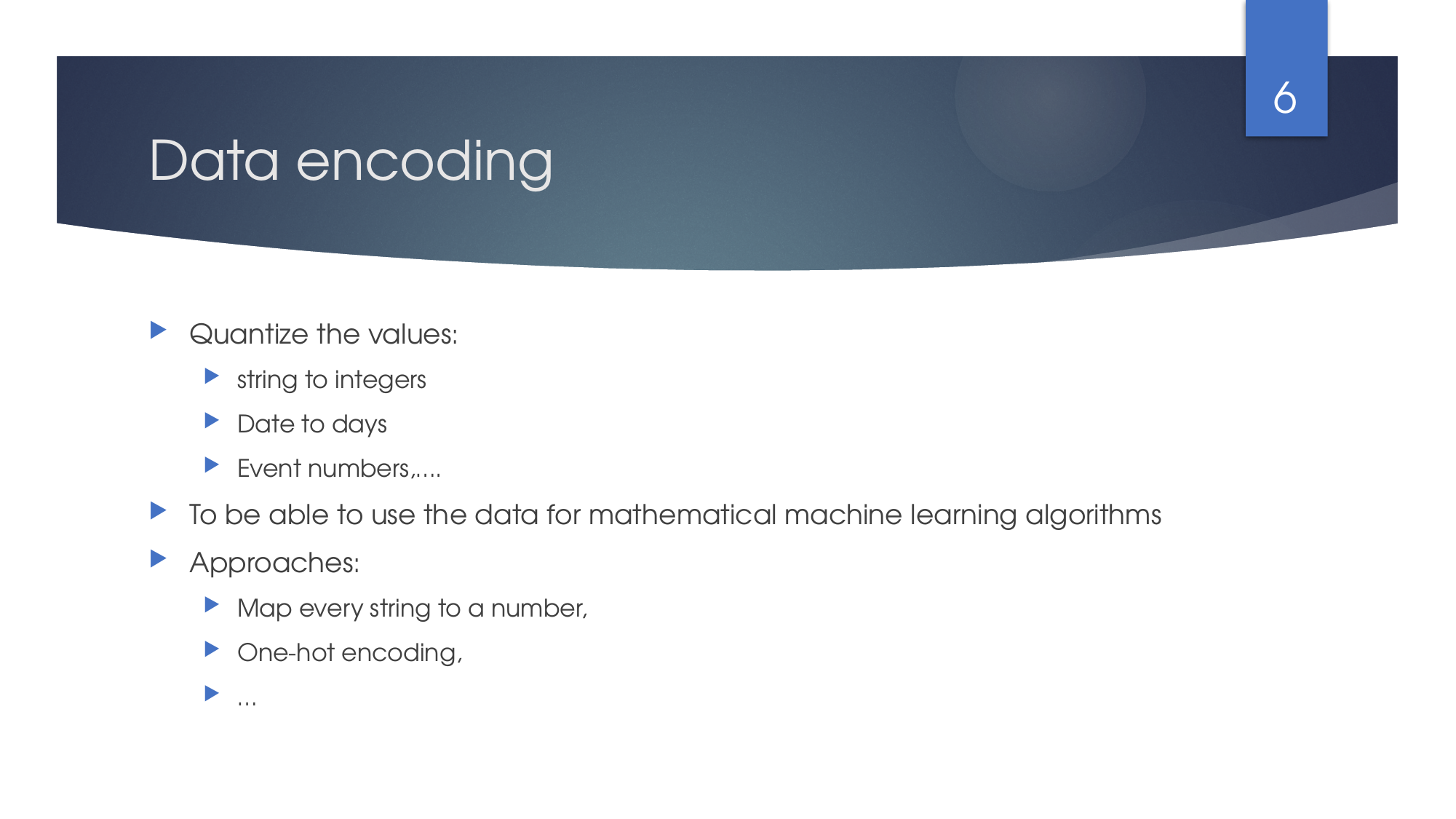

6
# Data encoding
Quantize the values:
string to integers
Date to days
Event numbers,….
To be able to use the data for mathematical machine learning algorithms
Approaches:
Map every string to a number,
One-hot encoding,
…